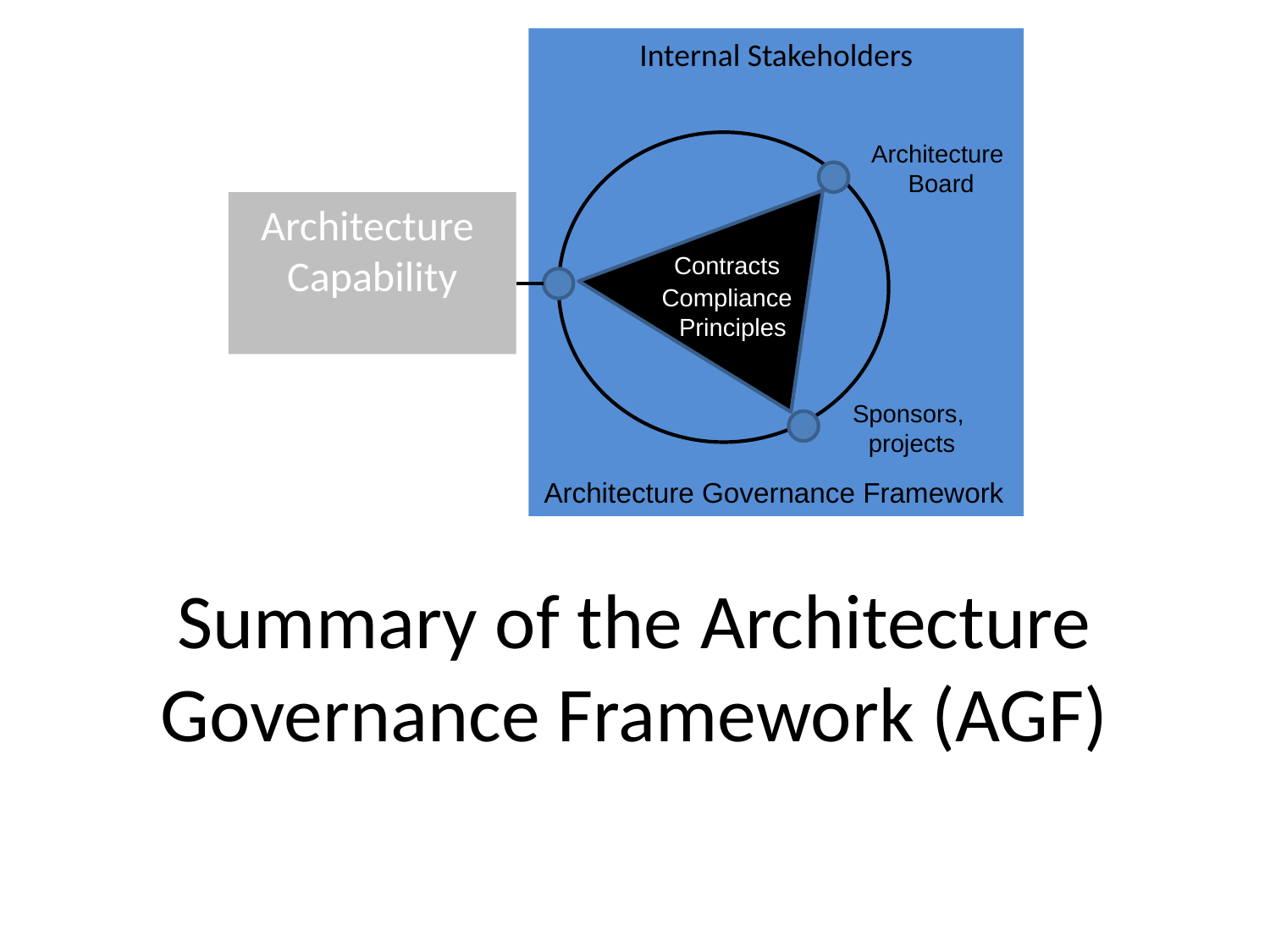

Internal Stakeholders

Architecture
Board

Architecture
Capability
Contracts

Compliance
Principles
Sponsors,
projects

Architecture Governance Framework
# Summary of the Architecture Governance Framework (AGF)